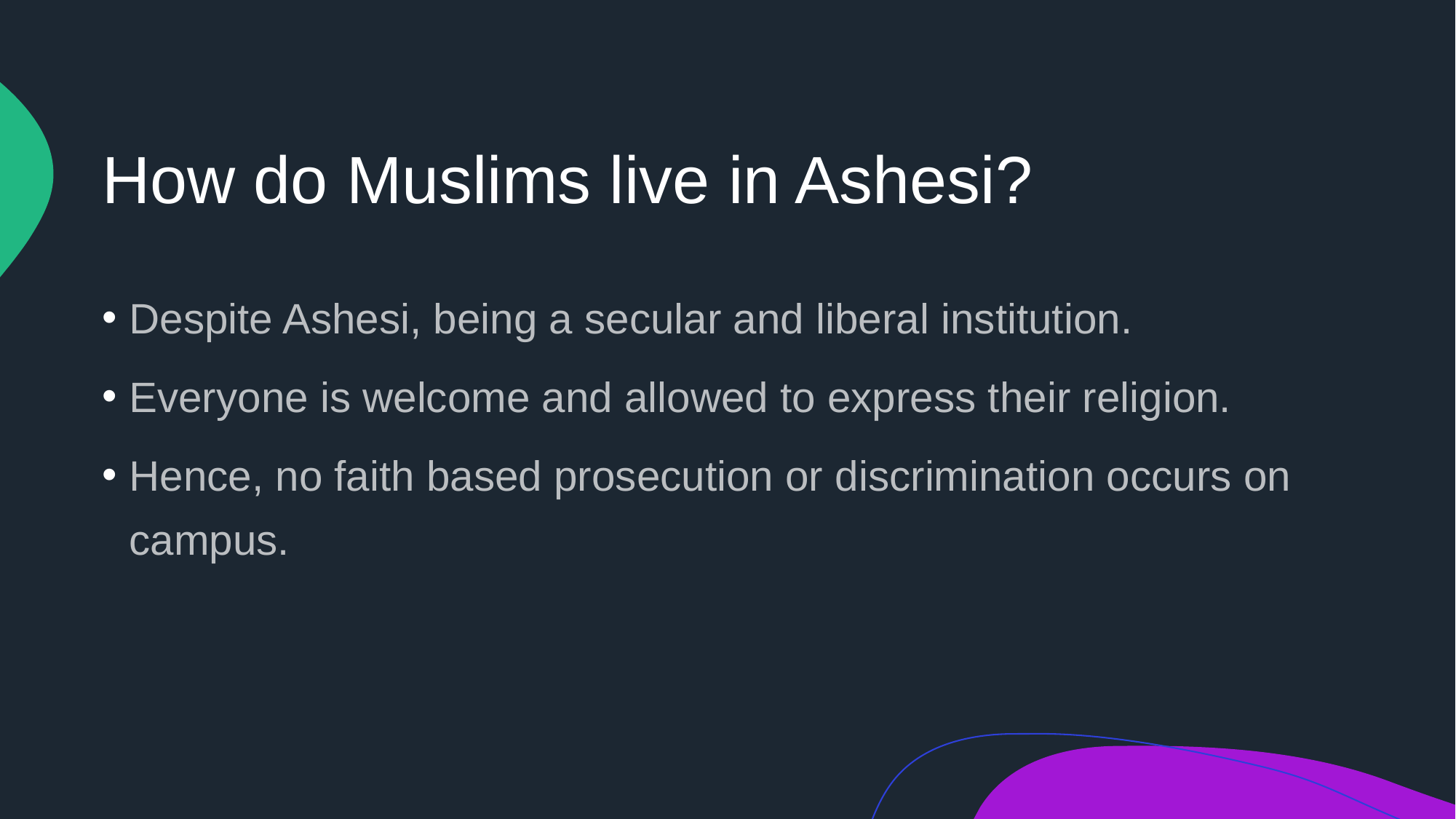

# How do Muslims live in Ashesi?
Despite Ashesi, being a secular and liberal institution.
Everyone is welcome and allowed to express their religion.
Hence, no faith based prosecution or discrimination occurs on campus.